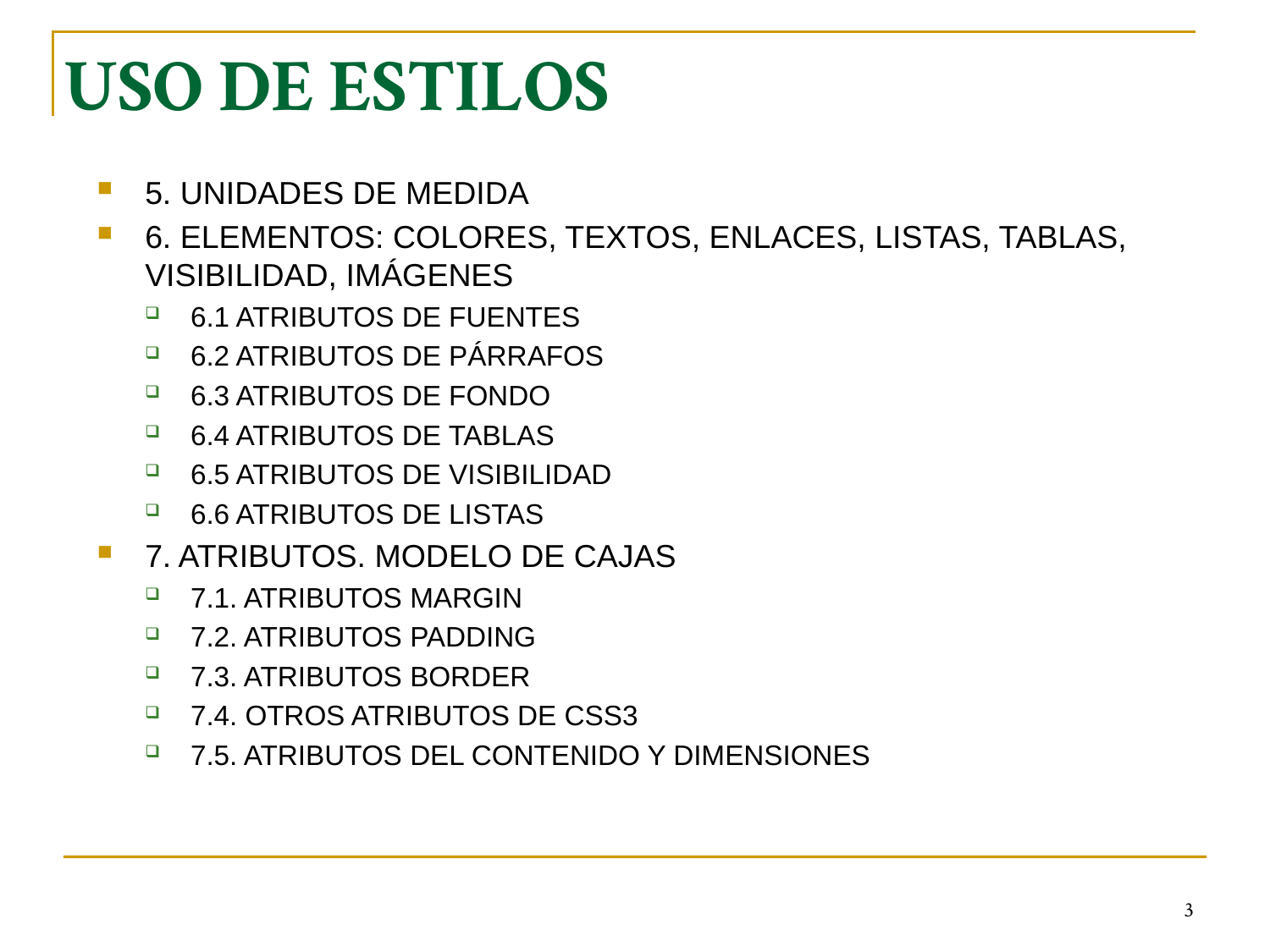

USO DE ESTILOS
5. UNIDADES DE MEDIDA
6. ELEMENTOS: COLORES, TEXTOS, ENLACES, LISTAS, TABLAS, VISIBILIDAD, IMÁGENES
6.1 ATRIBUTOS DE FUENTES
6.2 ATRIBUTOS DE PÁRRAFOS
6.3 ATRIBUTOS DE FONDO
6.4 ATRIBUTOS DE TABLAS
6.5 ATRIBUTOS DE VISIBILIDAD
6.6 ATRIBUTOS DE LISTAS
7. ATRIBUTOS. MODELO DE CAJAS
7.1. ATRIBUTOS MARGIN
7.2. ATRIBUTOS PADDING
7.3. ATRIBUTOS BORDER
7.4. OTROS ATRIBUTOS DE CSS3
7.5. ATRIBUTOS DEL CONTENIDO Y DIMENSIONES
# 3